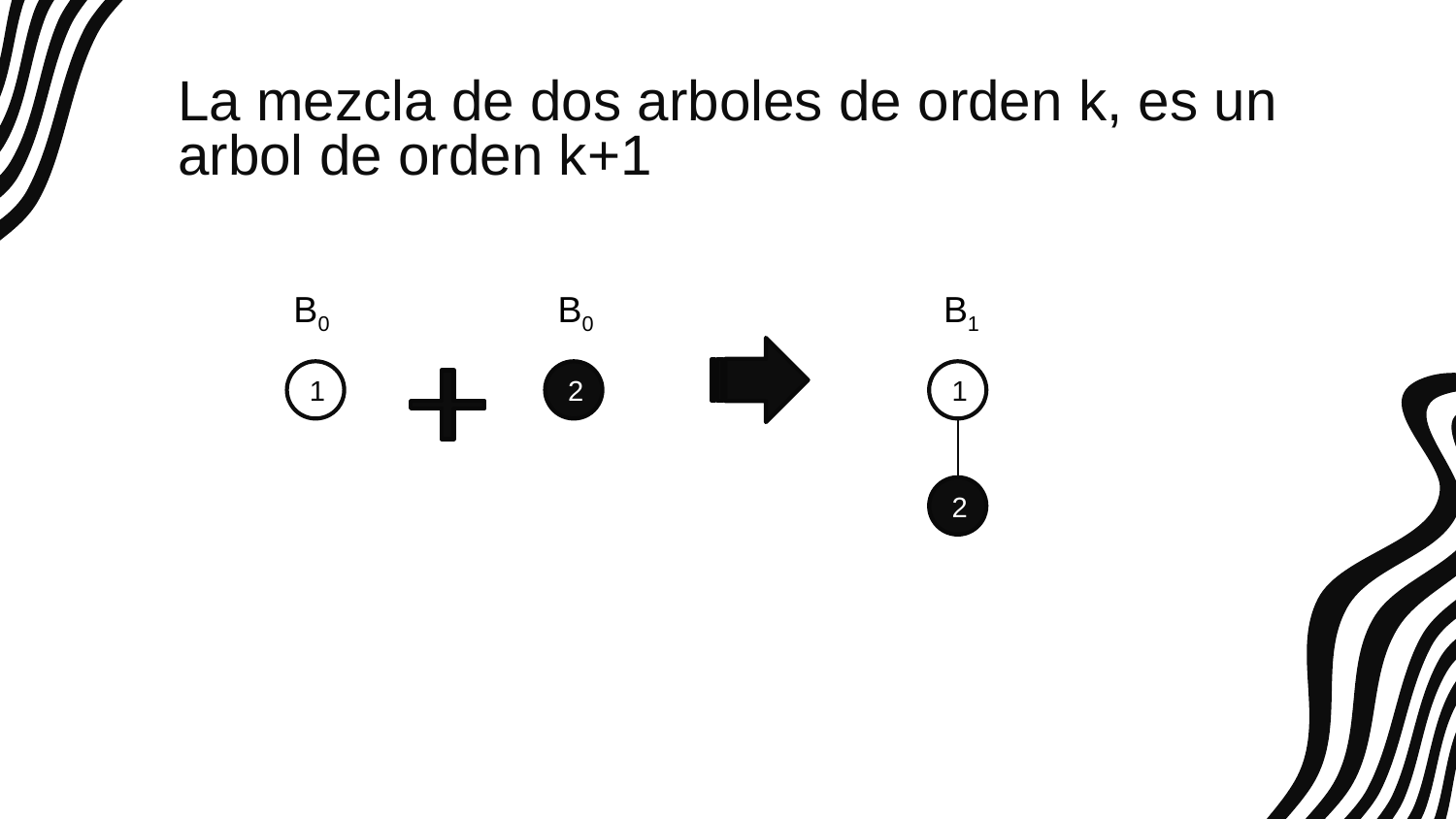

# La mezcla de dos arboles de orden k, es un arbol de orden k+1
B0
B0
B1

1
2
1

2